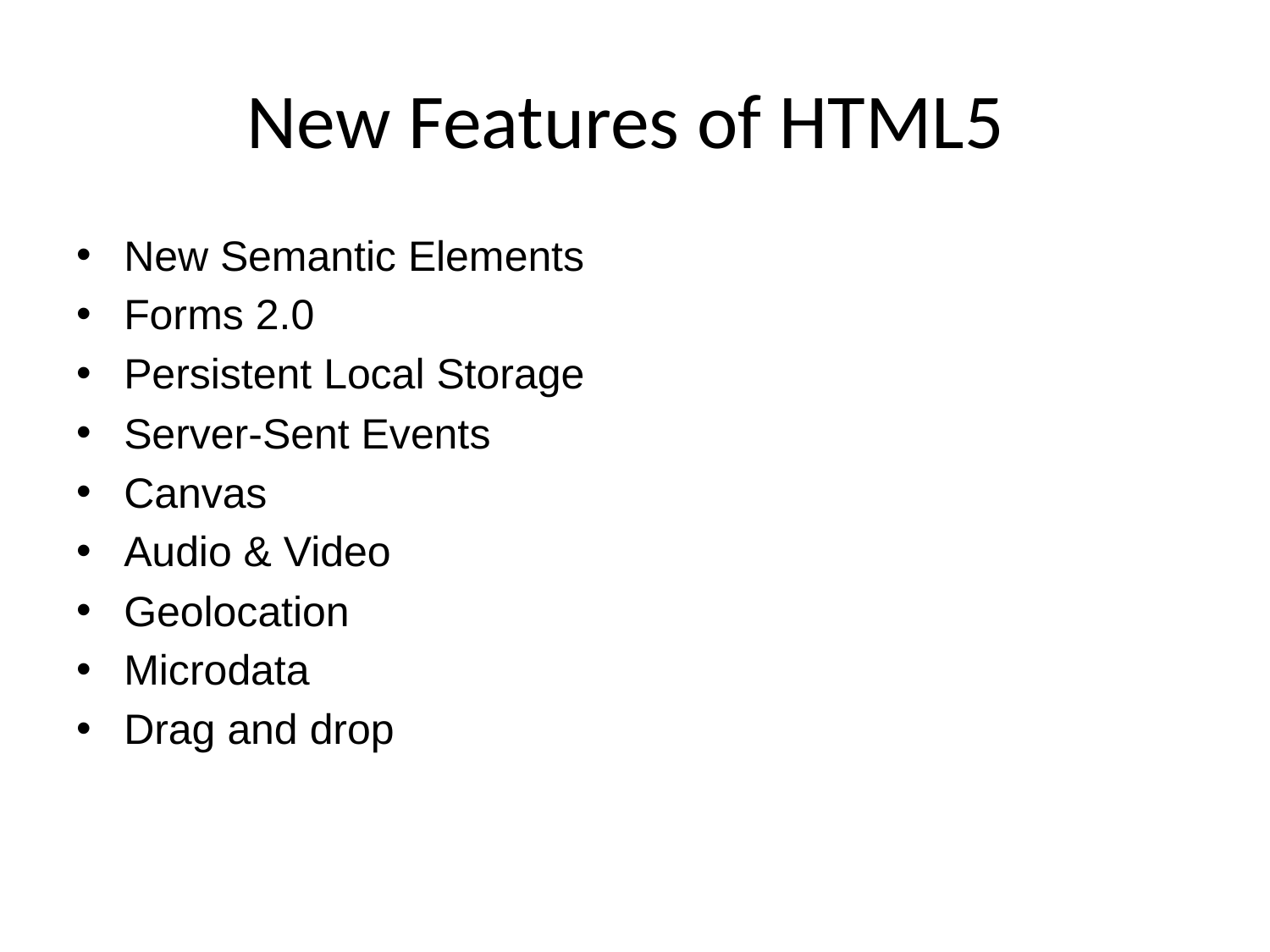

# New Features of HTML5
New Semantic Elements
Forms 2.0
Persistent Local Storage
Server-Sent Events
Canvas
Audio & Video
Geolocation
Microdata
Drag and drop